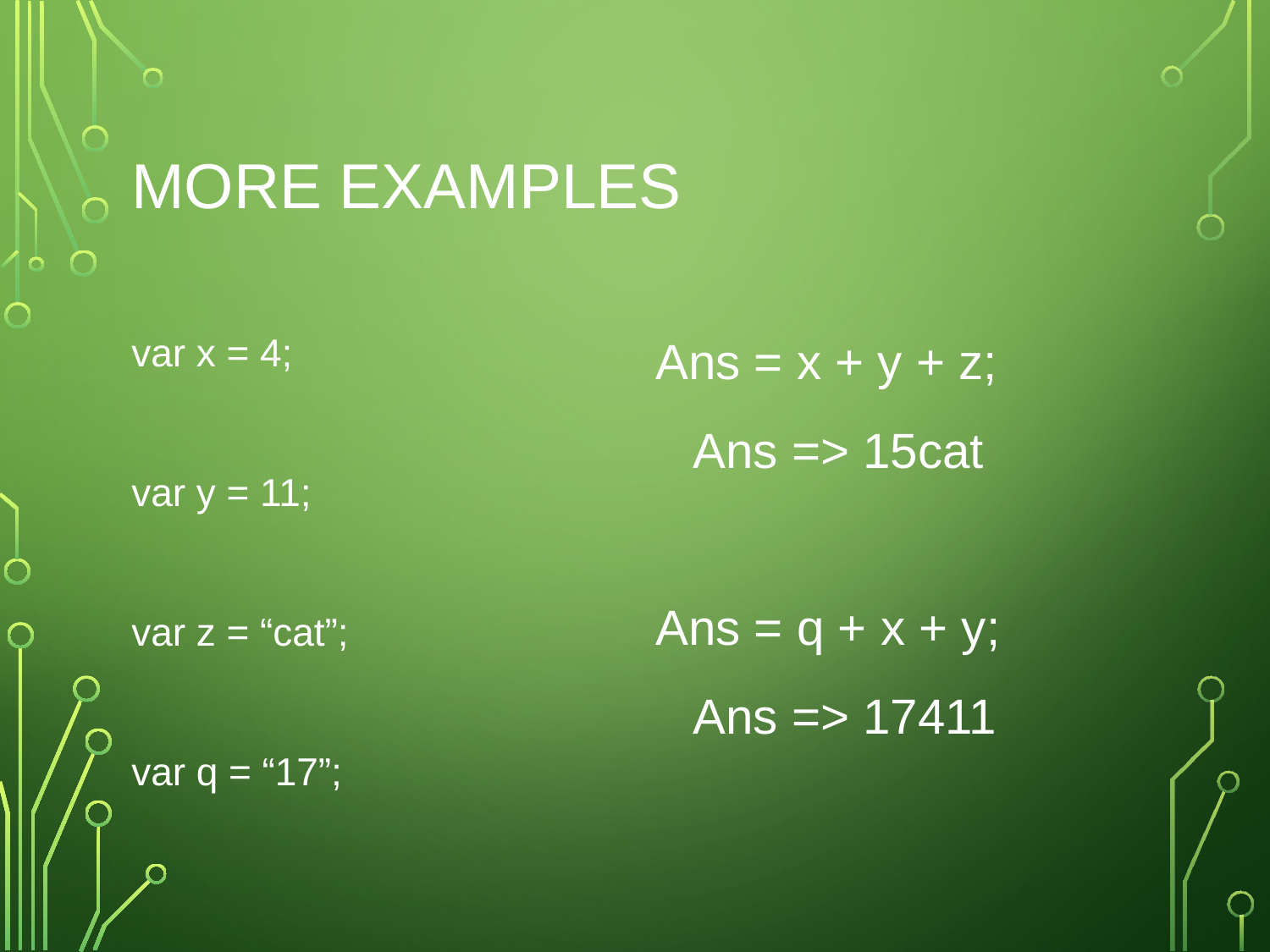

# More Examples
var x = 4;

var y = 11;

var z = “cat”;

var q = “17”;

Ans = x + y + z;
	Ans => 15cat

Ans = q + x + y;
	Ans => 17411